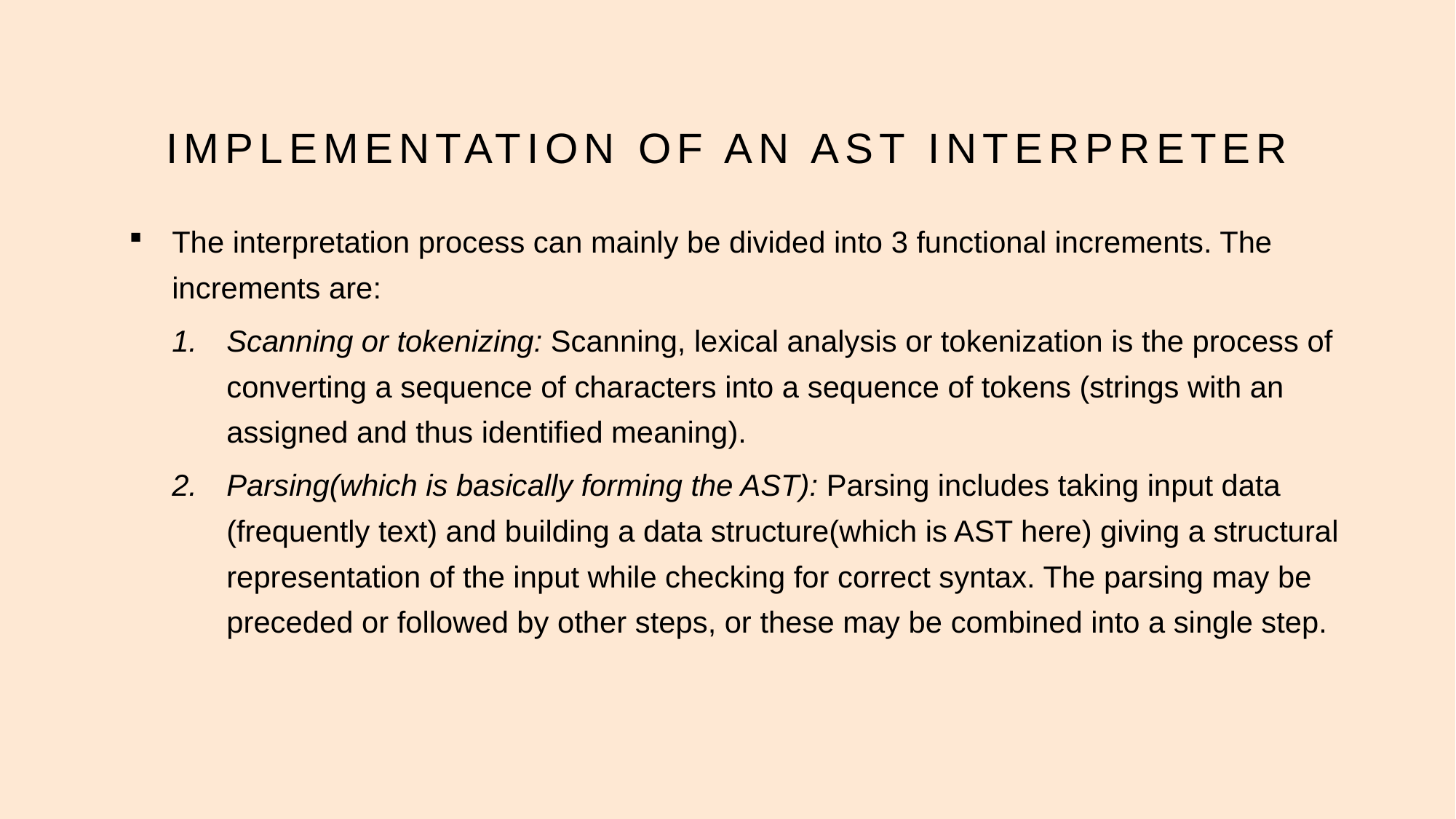

# Implementation of An ast interpreter
The interpretation process can mainly be divided into 3 functional increments. The increments are:
Scanning or tokenizing: Scanning, lexical analysis or tokenization is the process of converting a sequence of characters into a sequence of tokens (strings with an assigned and thus identified meaning).
Parsing(which is basically forming the AST): Parsing includes taking input data (frequently text) and building a data structure(which is AST here) giving a structural representation of the input while checking for correct syntax. The parsing may be preceded or followed by other steps, or these may be combined into a single step.